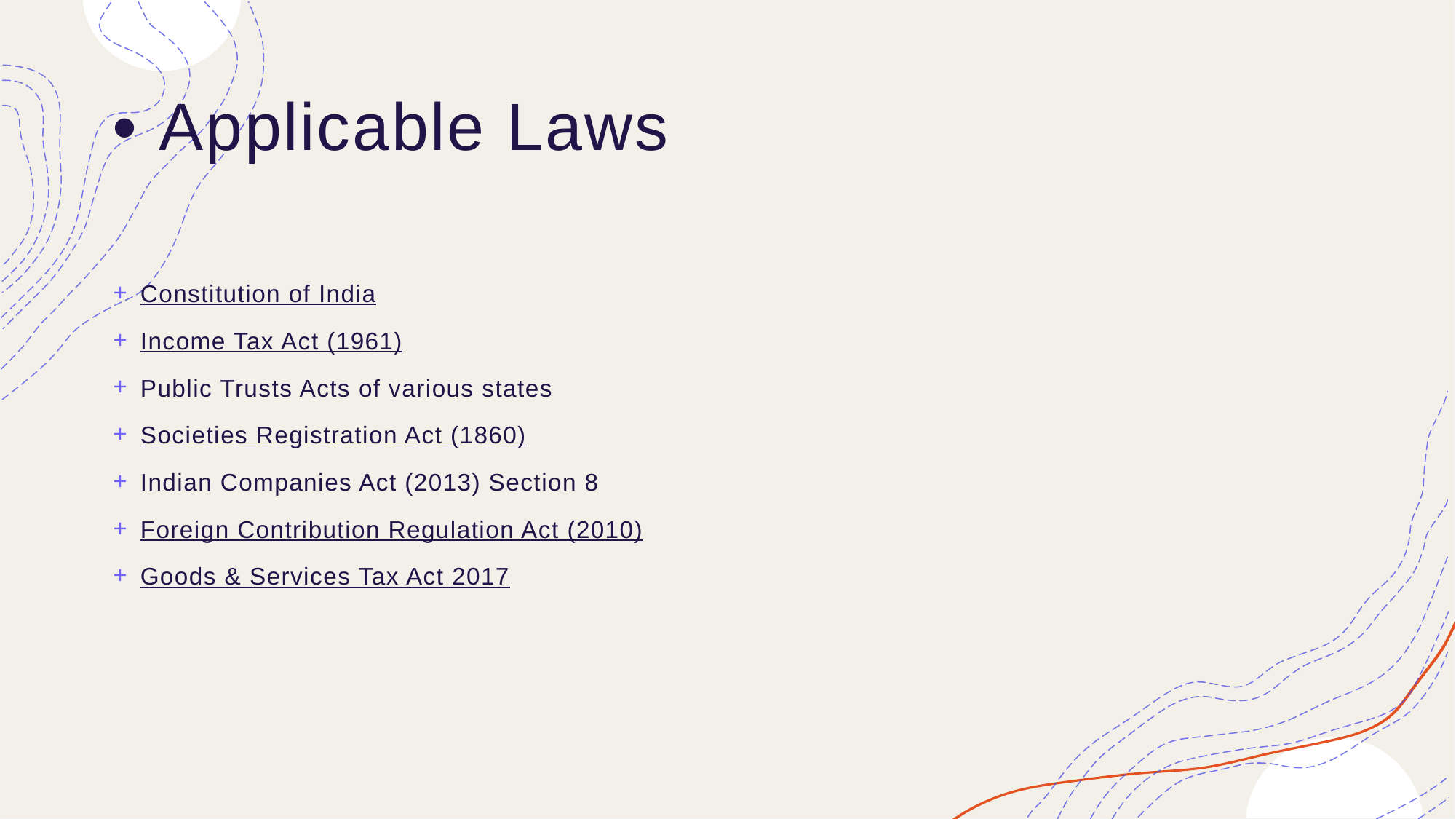

# • Applicable Laws

Constitution of India
Income Tax Act (1961)
Public Trusts Acts of various states
Societies Registration Act (1860)
Indian Companies Act (2013) Section 8
Foreign Contribution Regulation Act (2010)
Goods & Services Tax Act 2017